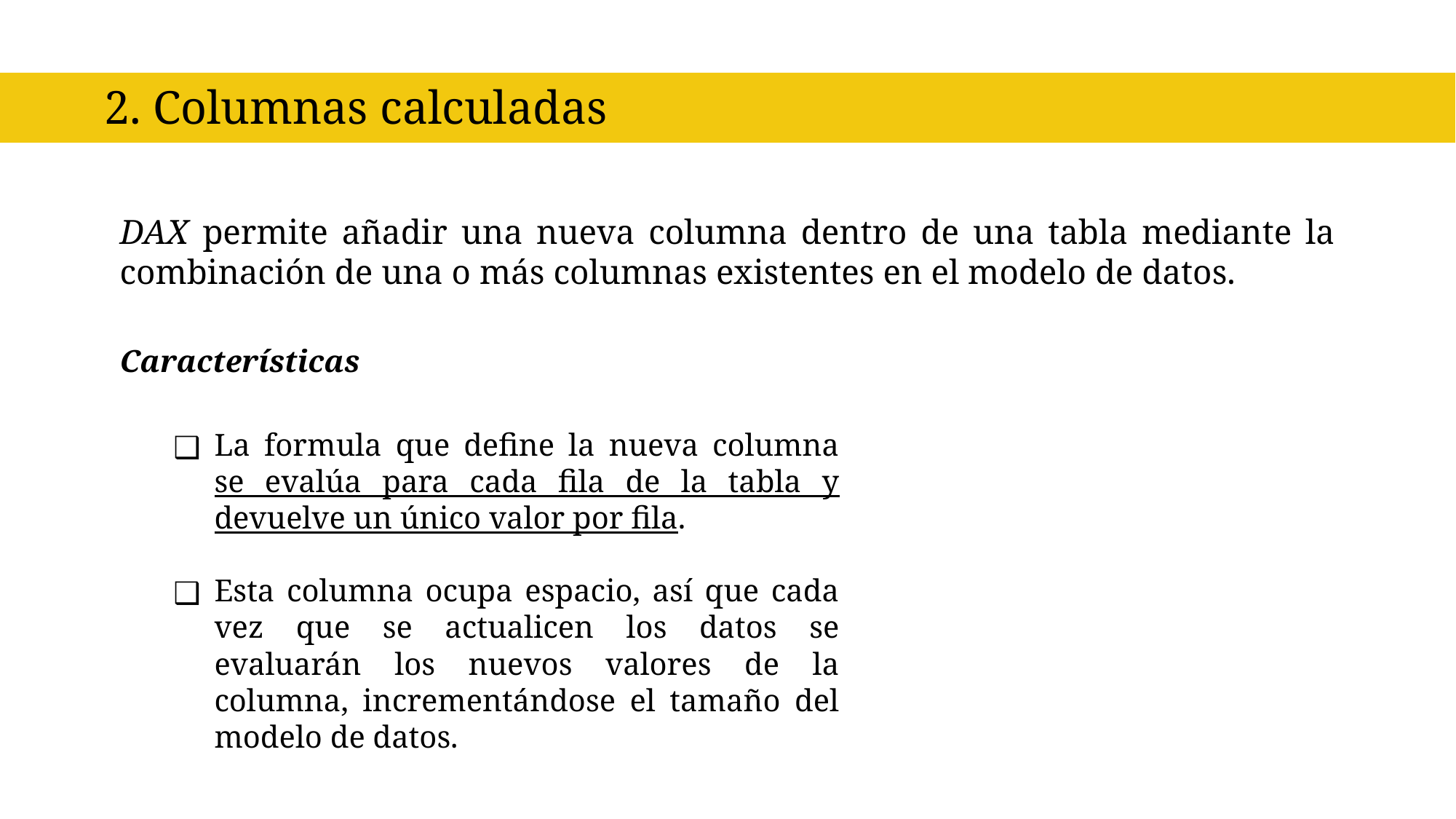

2. Columnas calculadas
DAX permite añadir una nueva columna dentro de una tabla mediante la combinación de una o más columnas existentes en el modelo de datos.
Características

La formula que define la nueva columna se evalúa para cada fila de la tabla y devuelve un único valor por fila.

Esta columna ocupa espacio, así que cada vez que se actualicen los datos se evaluarán los nuevos valores de la columna, incrementándose el tamaño del modelo de datos.